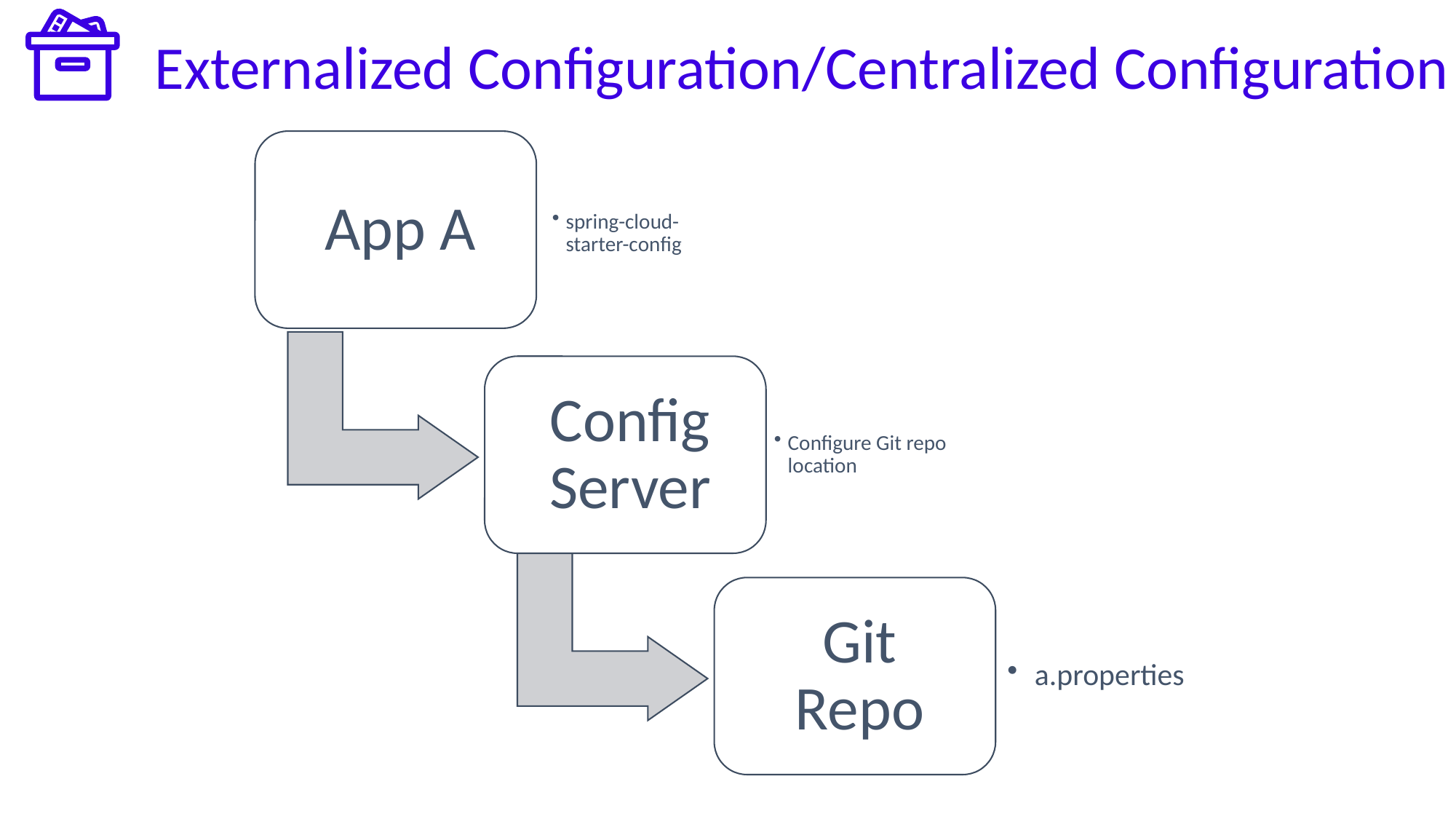

Externalized Configuration/Centralized Configuration
App A
spring-cloud-starter-config
Config Server
Configure Git repo location
Git Repo
a.properties